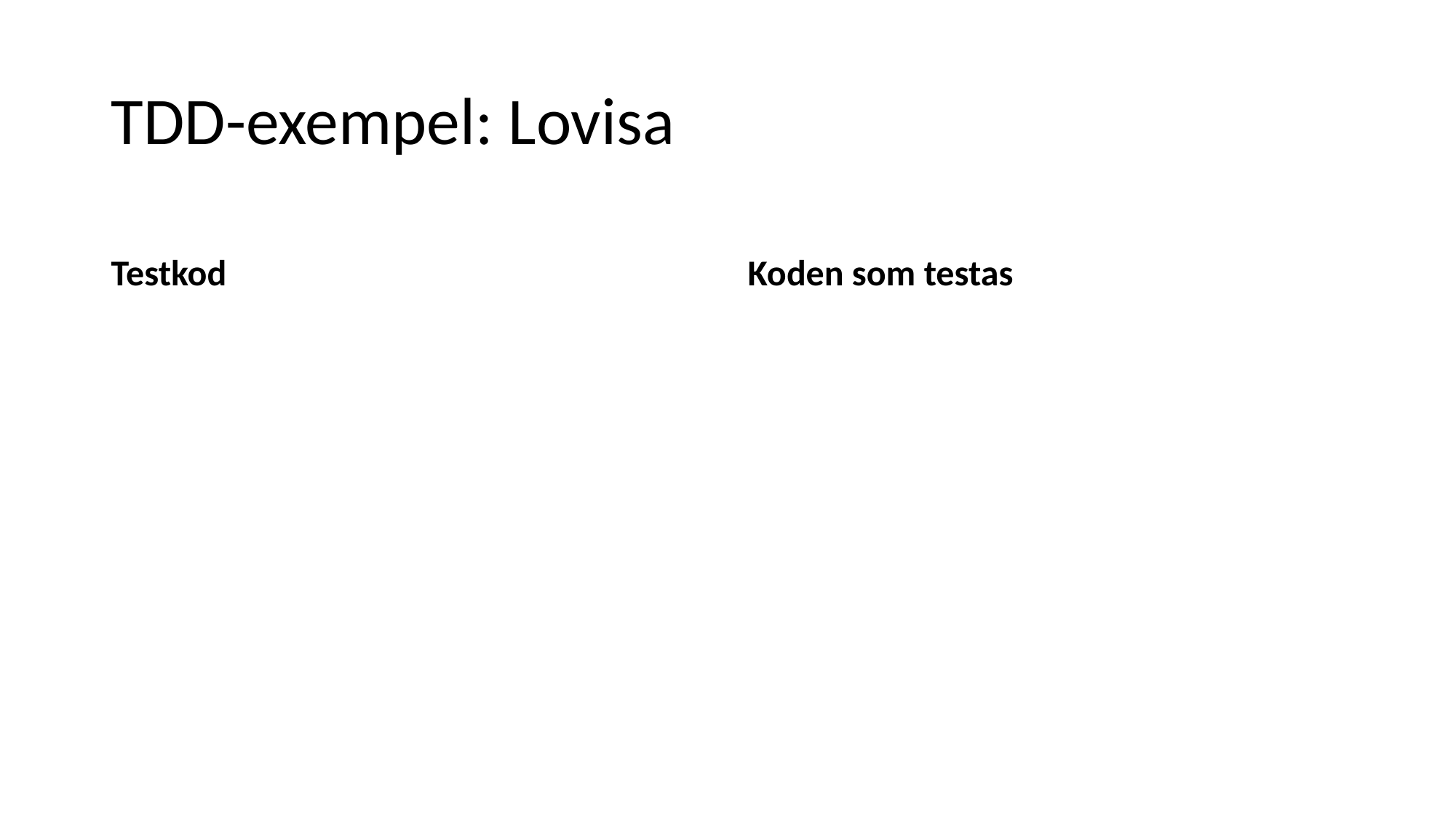

# TDD-exempel: Lovisa
Testkod
Koden som testas